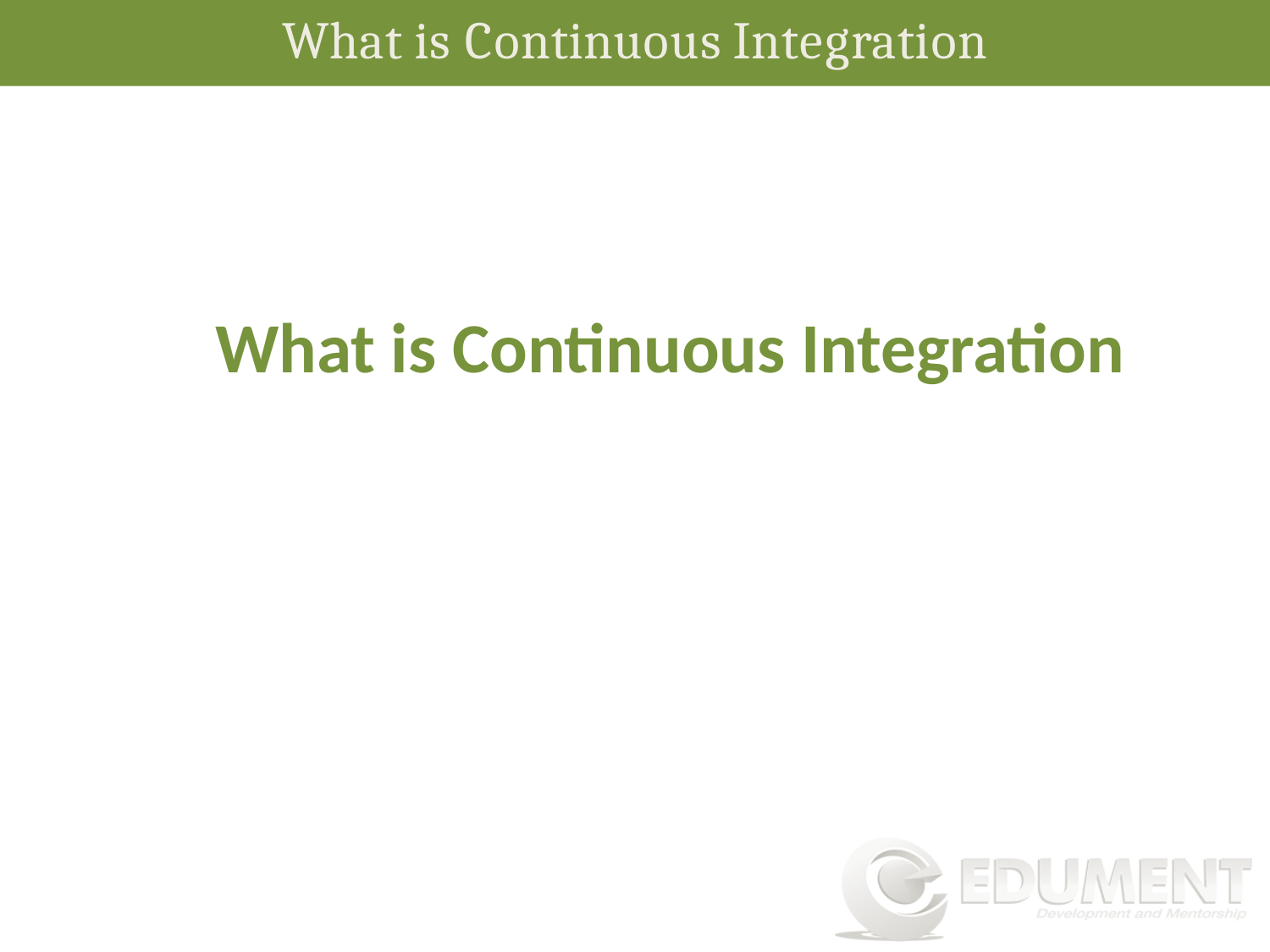

What is Continuous Integration
What is Continuous Integration